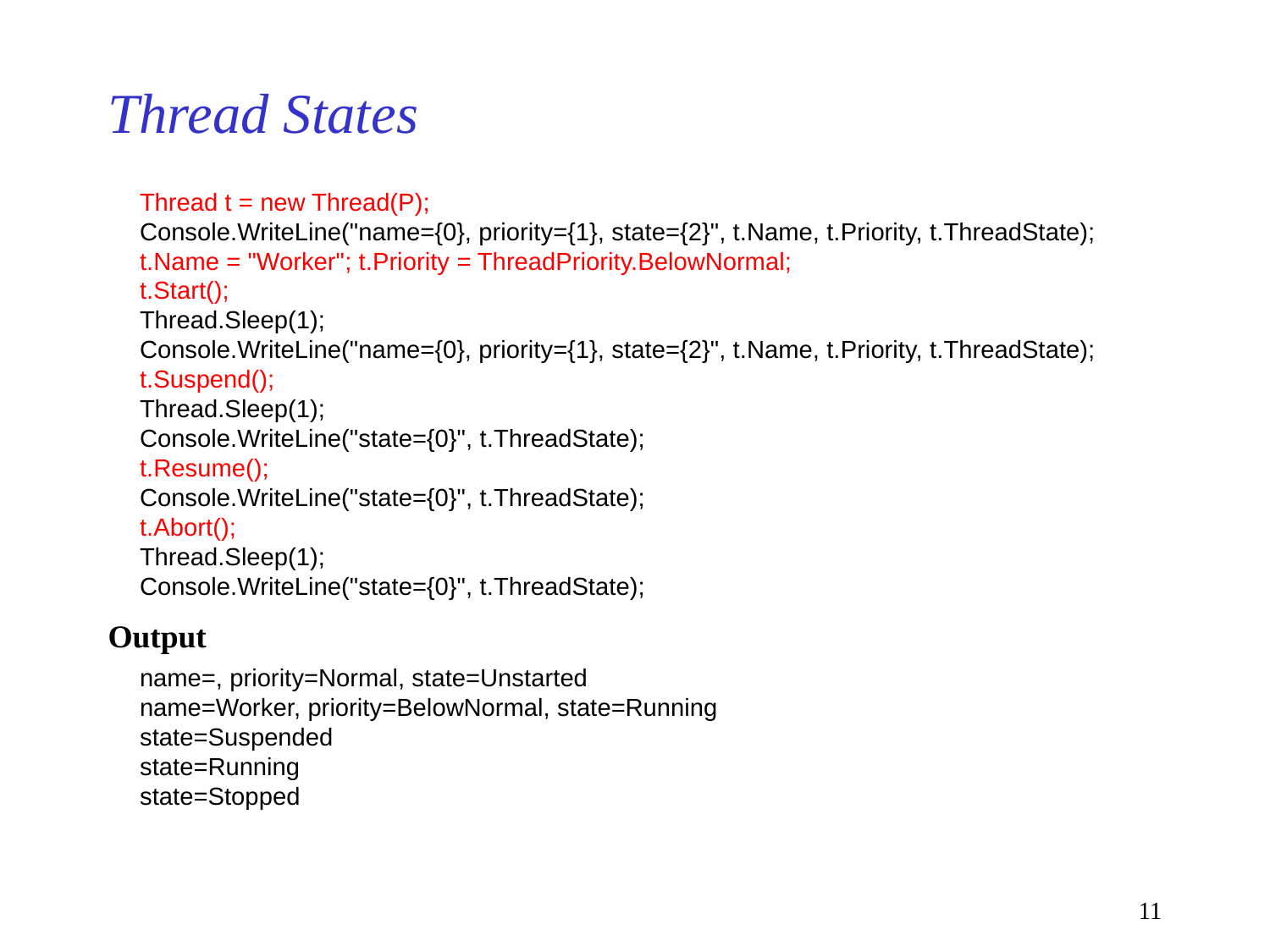

# Thread States
	Thread t = new Thread(P);
	Console.WriteLine("name={0}, priority={1}, state={2}", t.Name, t.Priority, t.ThreadState);
	t.Name = "Worker"; t.Priority = ThreadPriority.BelowNormal;
	t.Start();
	Thread.Sleep(1);
	Console.WriteLine("name={0}, priority={1}, state={2}", t.Name, t.Priority, t.ThreadState);
	t.Suspend();
	Thread.Sleep(1);
	Console.WriteLine("state={0}", t.ThreadState);
	t.Resume();
	Console.WriteLine("state={0}", t.ThreadState);
	t.Abort();
	Thread.Sleep(1);
	Console.WriteLine("state={0}", t.ThreadState);
Output
	name=, priority=Normal, state=Unstarted
	name=Worker, priority=BelowNormal, state=Running
	state=Suspended
	state=Running
	state=Stopped
11